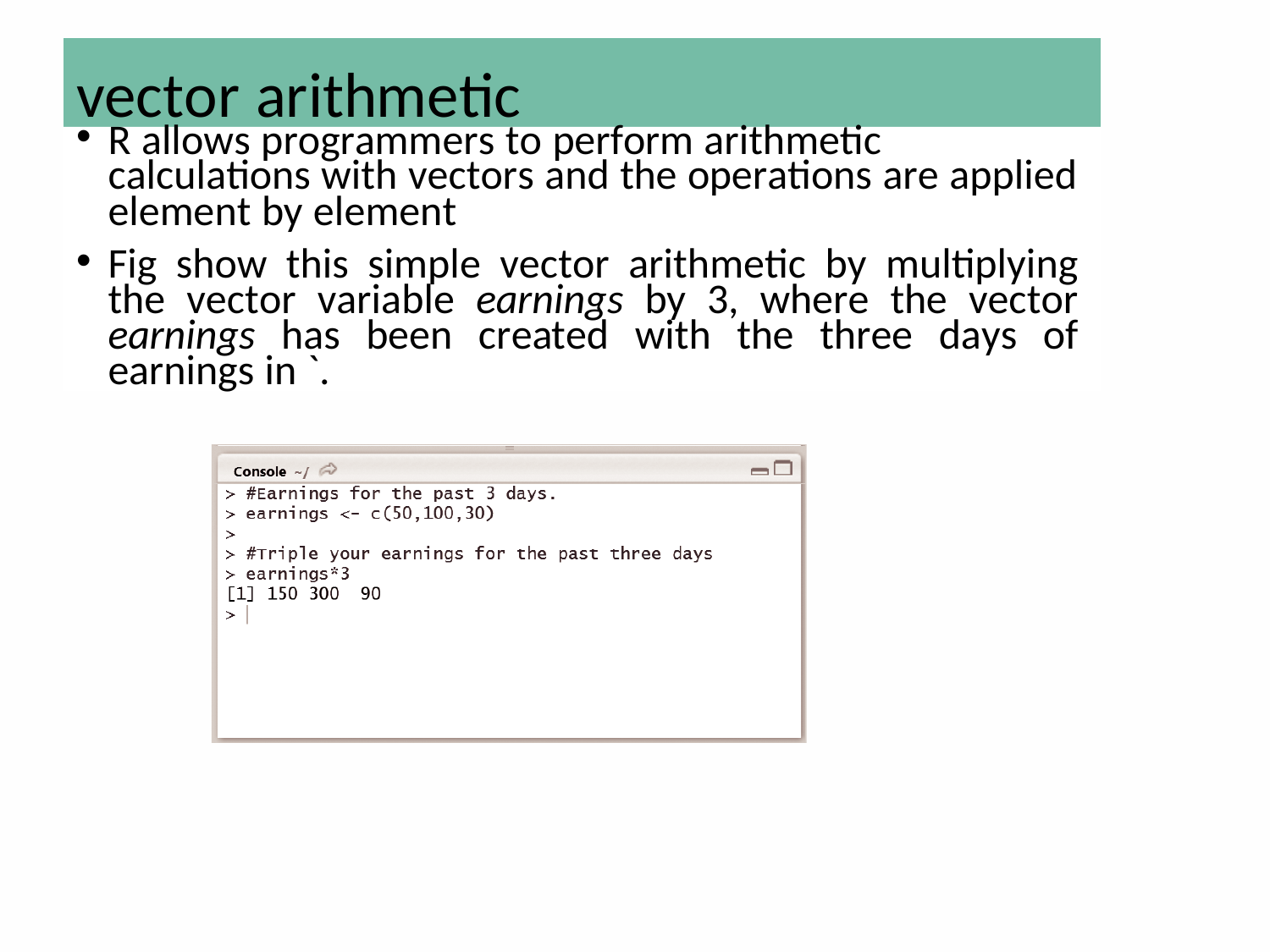

# vector arithmetic
R allows programmers to perform arithmetic calculations with vectors and the operations are applied element by element
Fig show this simple vector arithmetic by multiplying the vector variable earnings by 3, where the vector earnings has been created with the three days of earnings in `.